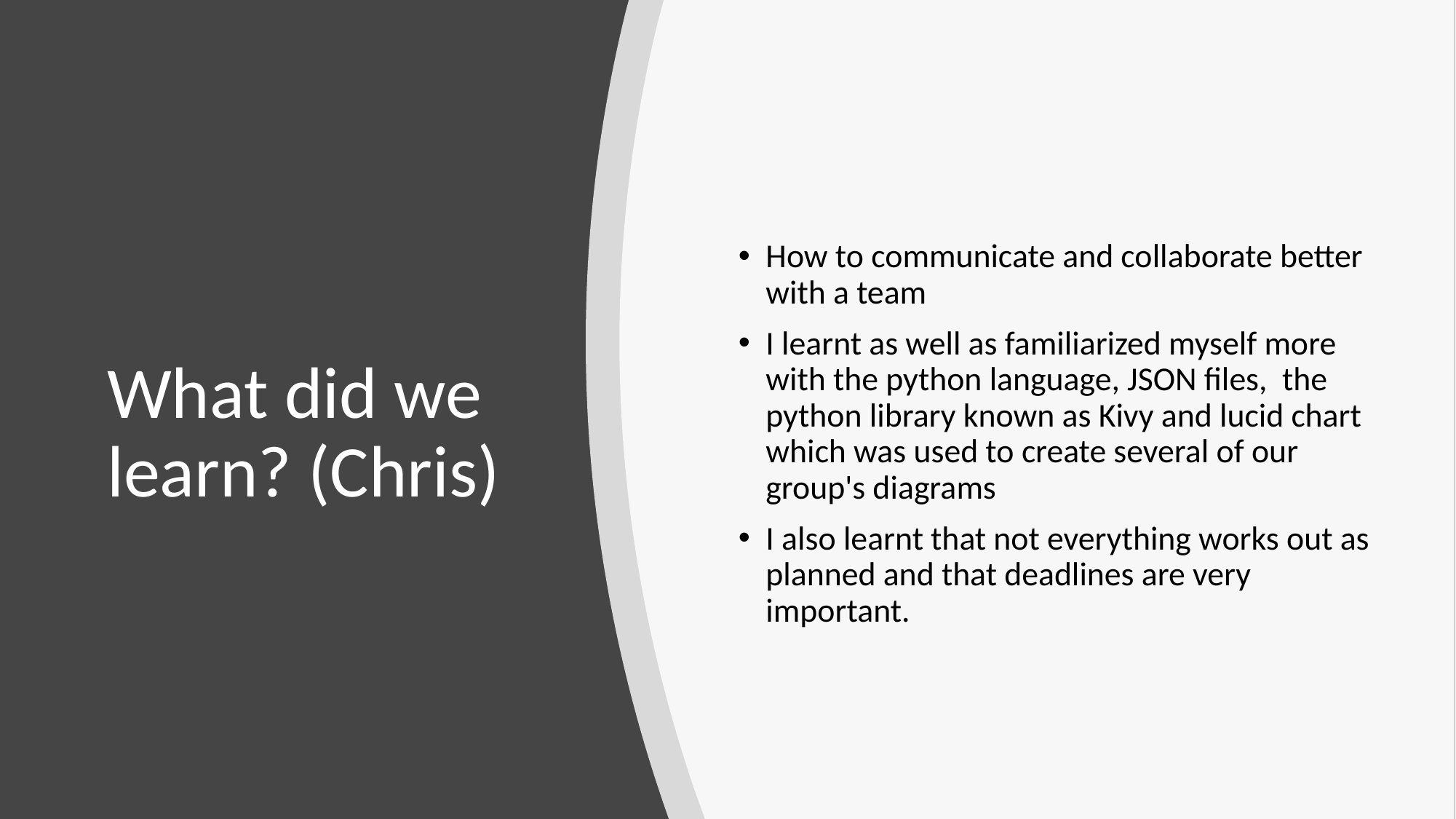

How to communicate and collaborate better with a team
I learnt as well as familiarized myself more with the python language, JSON files,  the python library known as Kivy and lucid chart which was used to create several of our group's diagrams
I also learnt that not everything works out as planned and that deadlines are very important.
# What did we learn? (Chris)